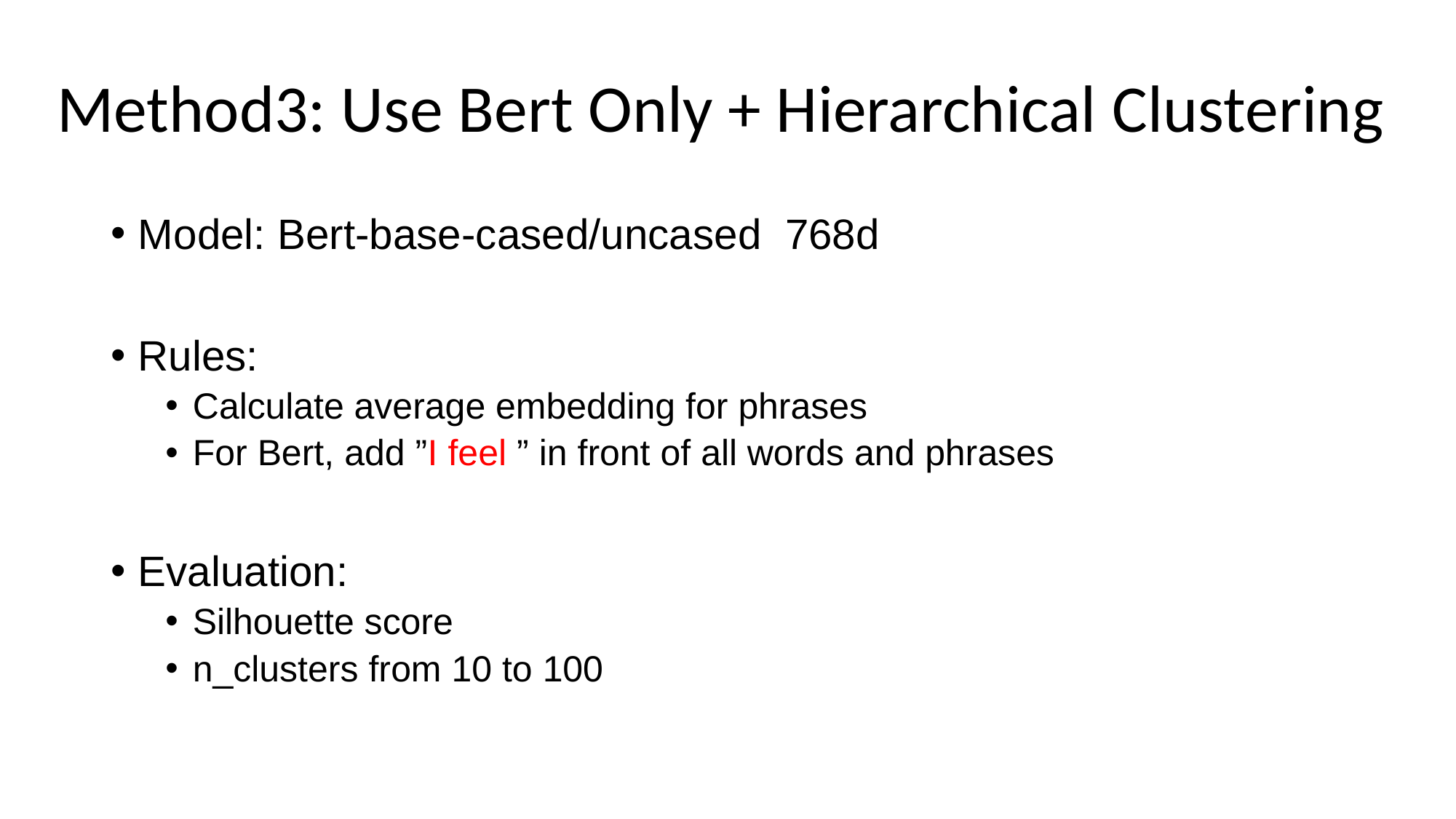

# Method3: Use Bert Only + Hierarchical Clustering
Model: Bert-base-cased/uncased  768d

Rules:
Calculate average embedding for phrases
For Bert, add ”I feel ” in front of all words and phrases

Evaluation:
Silhouette score
n_clusters from 10 to 100